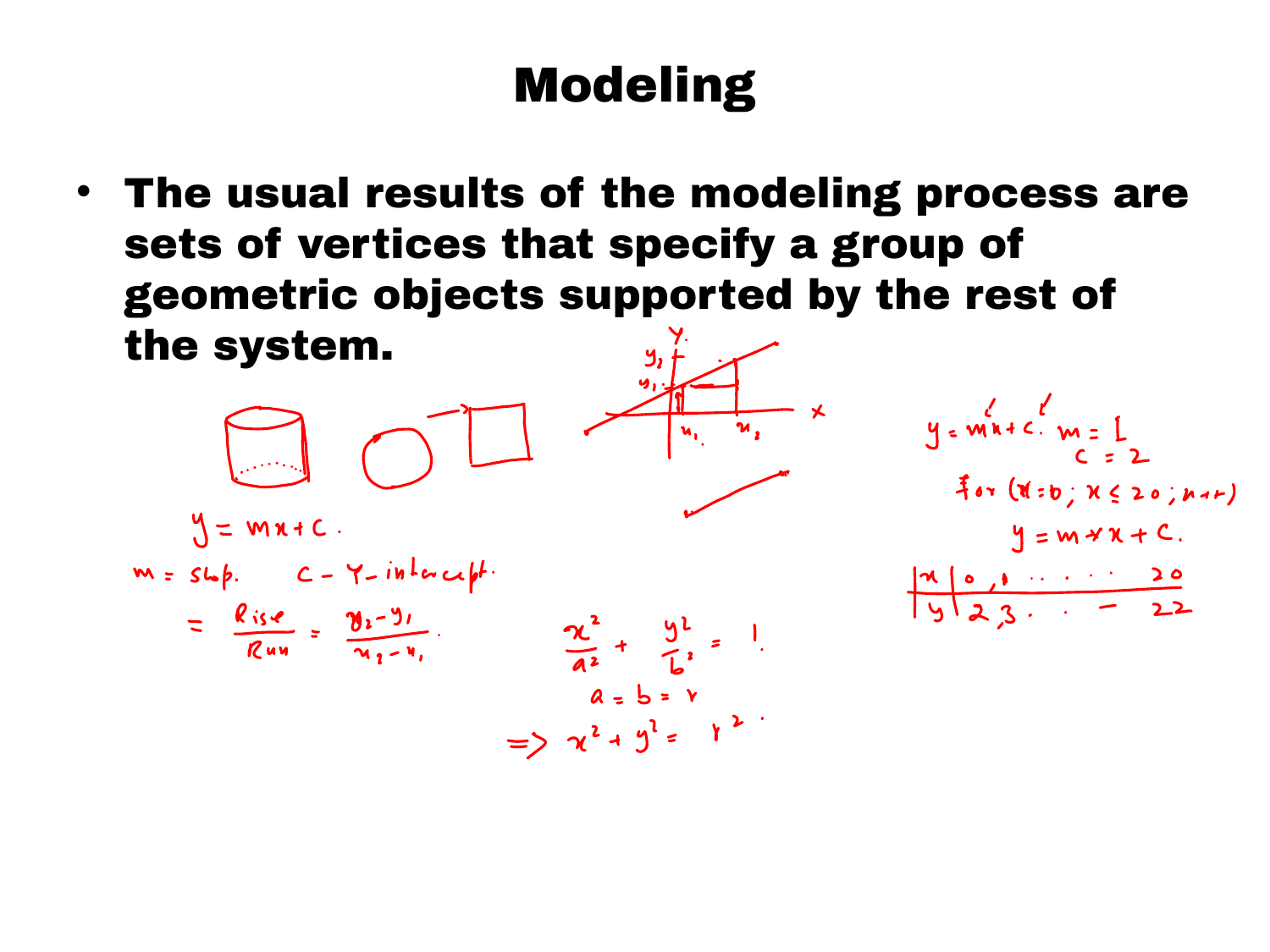

# Modeling
The usual results of the modeling process are sets of vertices that specify a group of geometric objects supported by the rest of the system.